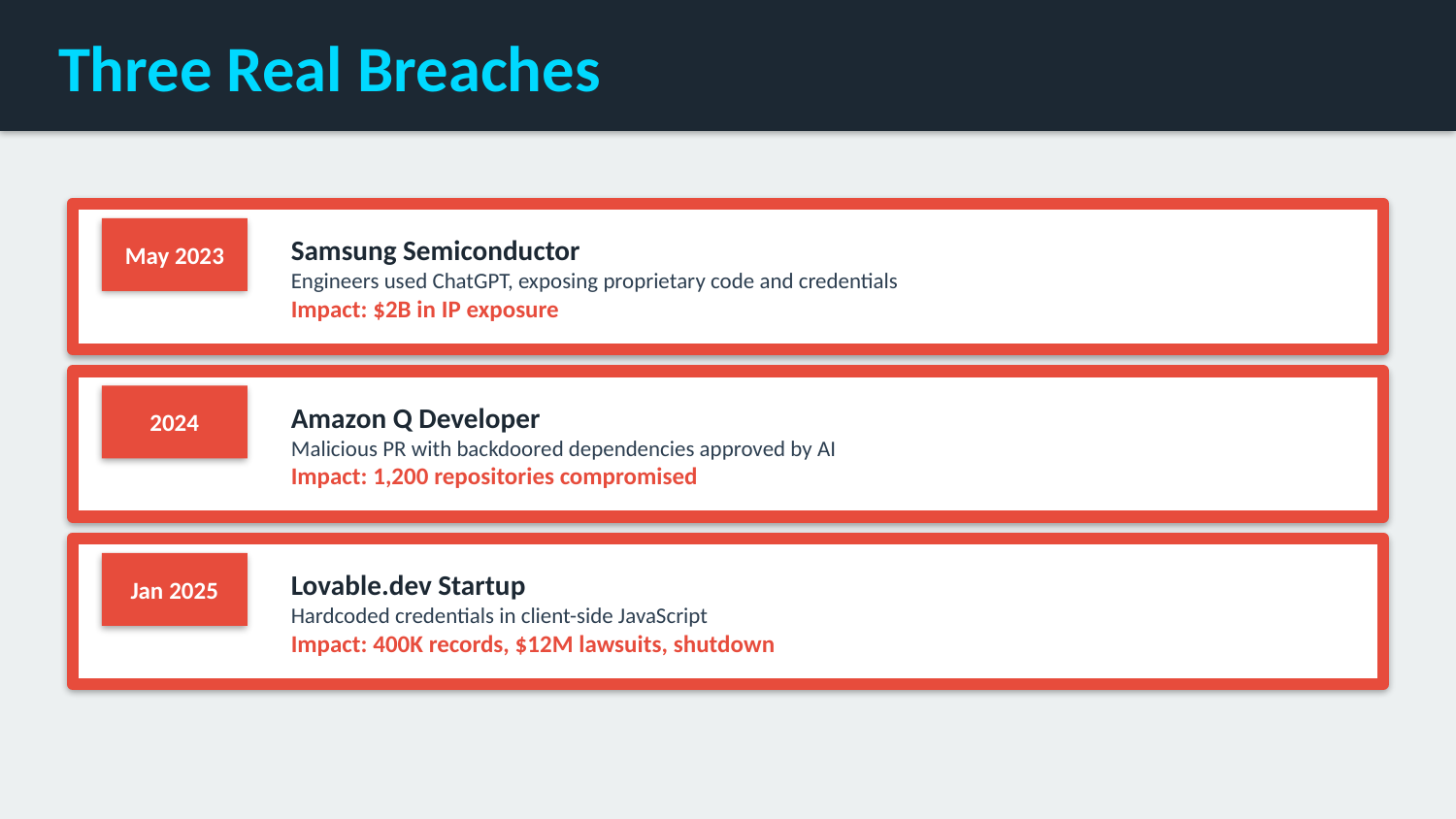

Three Real Breaches

May 2023
Samsung Semiconductor
Engineers used ChatGPT, exposing proprietary code and credentials
Impact: $2B in IP exposure

2024
Amazon Q Developer
Malicious PR with backdoored dependencies approved by AI
Impact: 1,200 repositories compromised

Jan 2025
Lovable.dev Startup
Hardcoded credentials in client-side JavaScript
Impact: 400K records, $12M lawsuits, shutdown